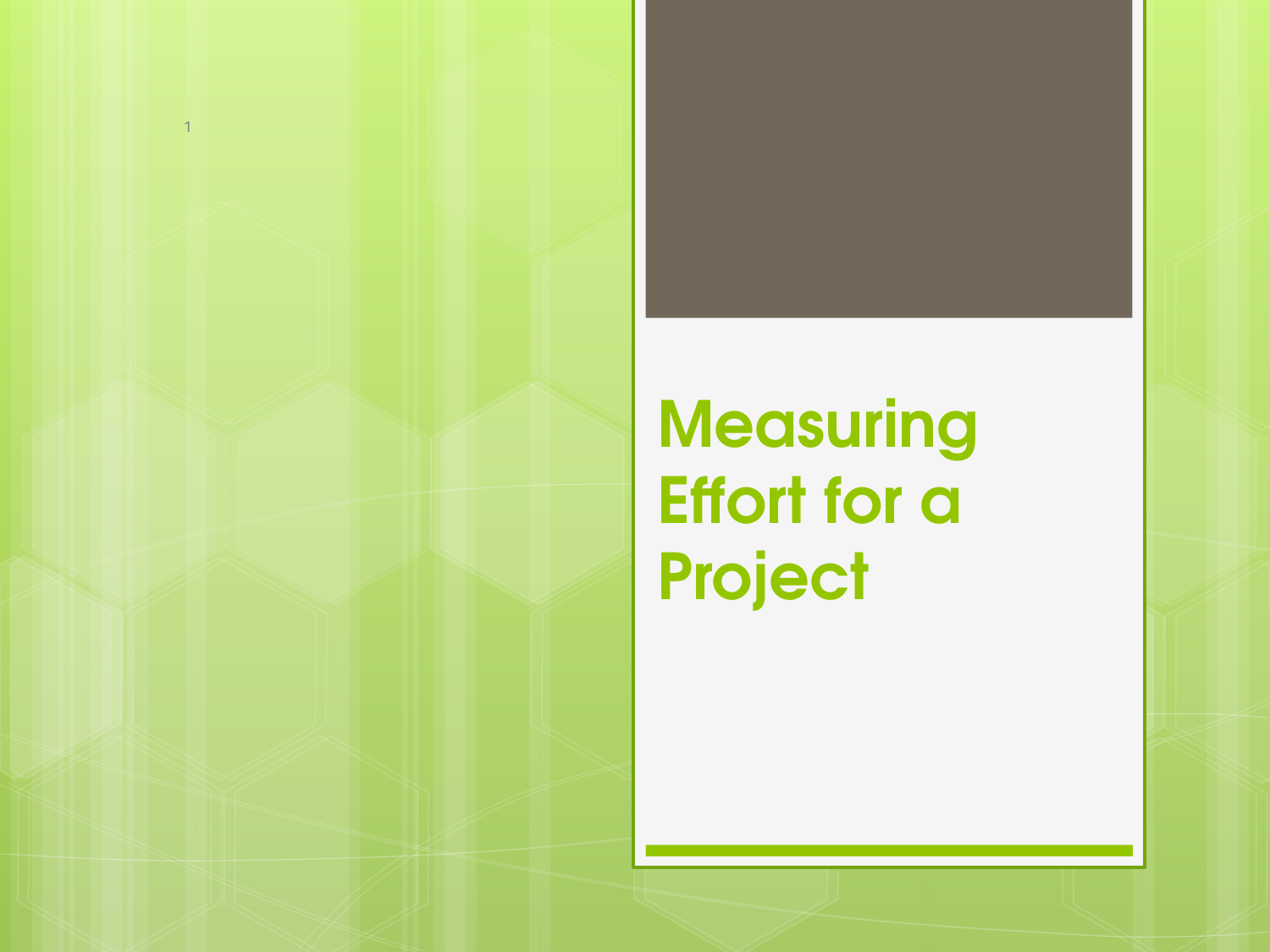

1
# Measuring Effort for a Project